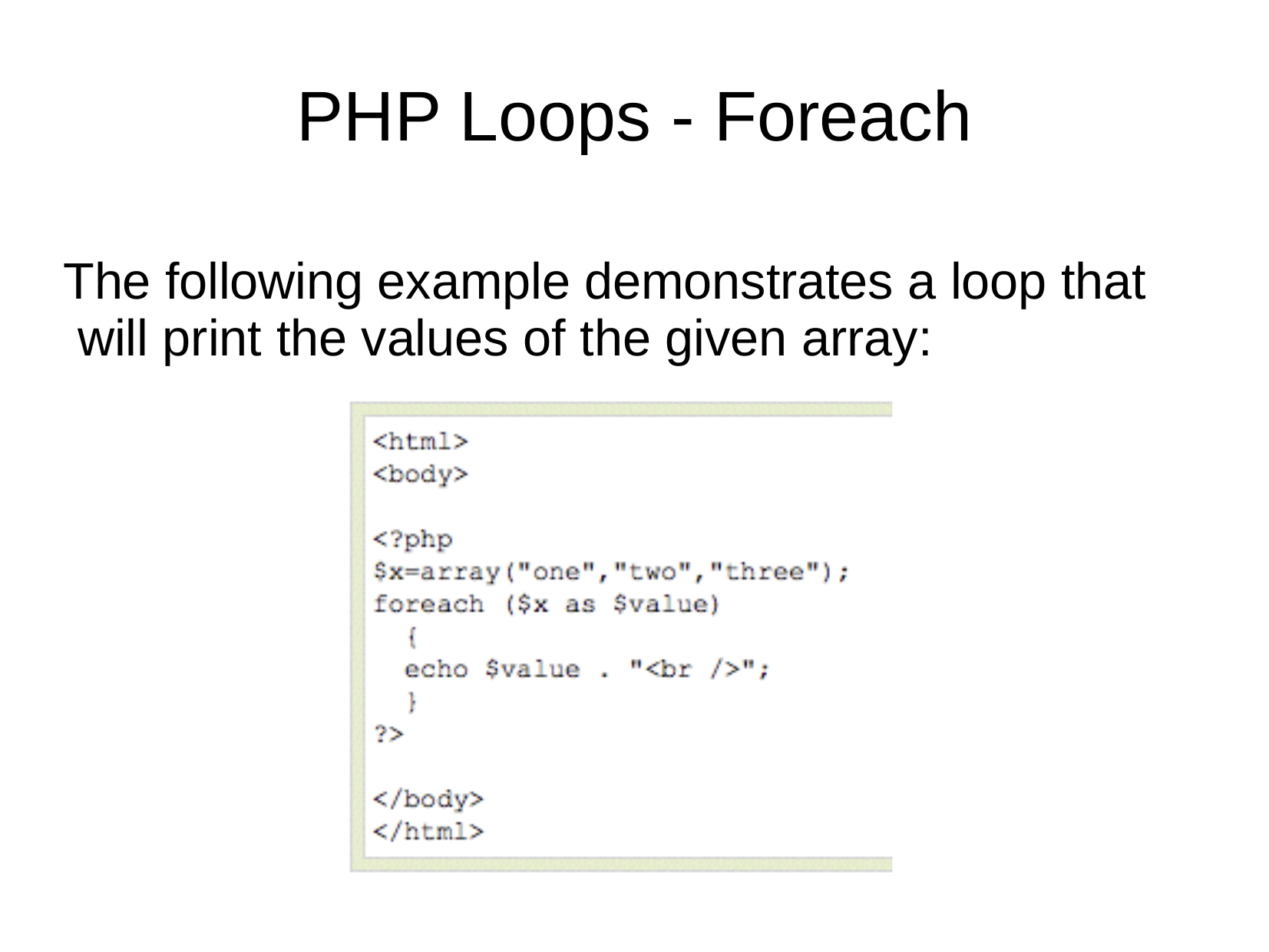

PHP Loops - Foreach
The following example demonstrates a loop that  will print the values of the given array: